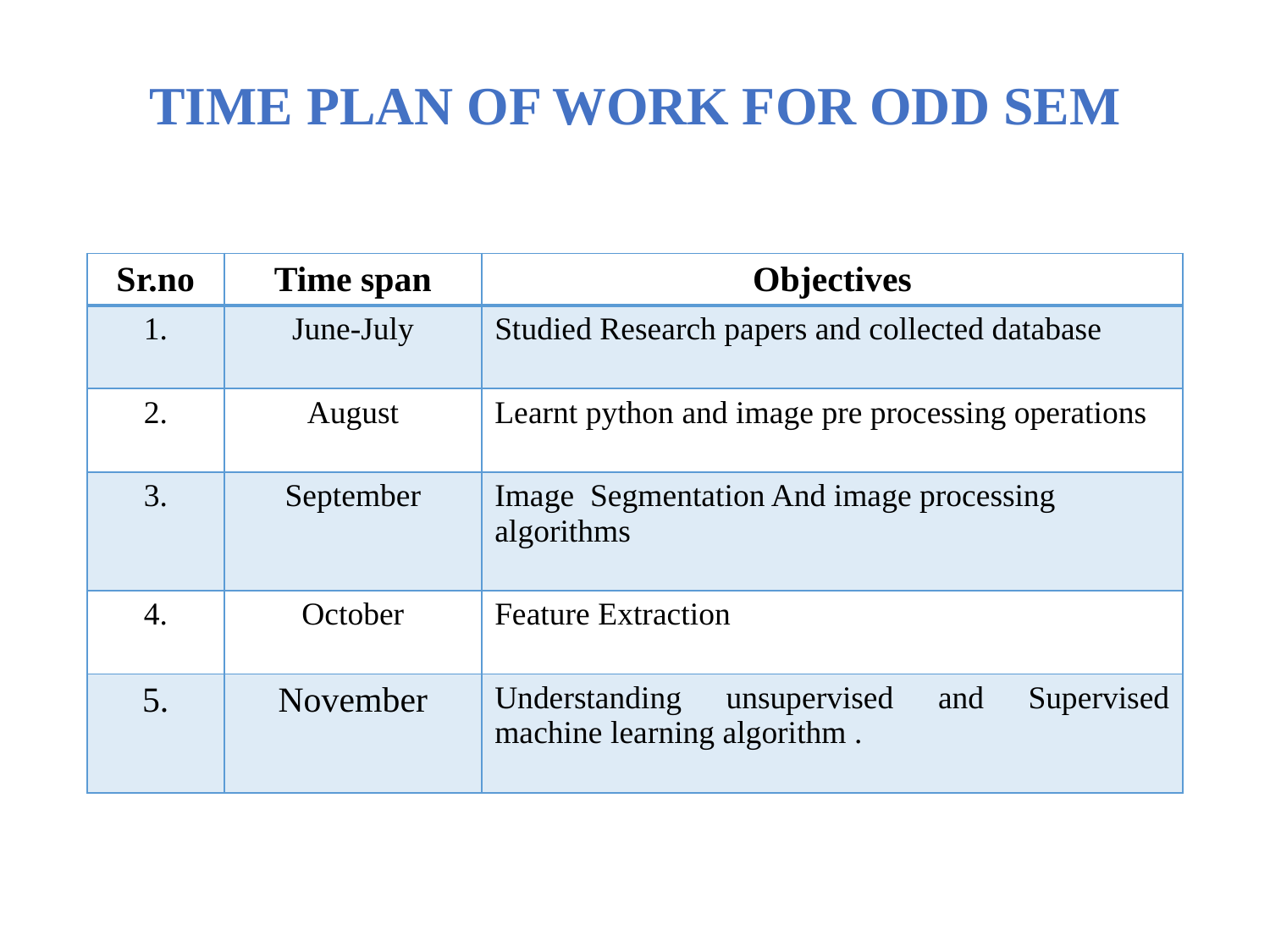

TIME PLAN OF WORK FOR ODD SEM
| Sr.no | Time span | Objectives |
| --- | --- | --- |
| 1. | June-July | Studied Research papers and collected database |
| 2. | August | Learnt python and image pre processing operations |
| 3. | September | Image Segmentation And image processing algorithms |
| 4. | October | Feature Extraction |
| 5. | November | Understanding unsupervised and Supervised machine learning algorithm . |